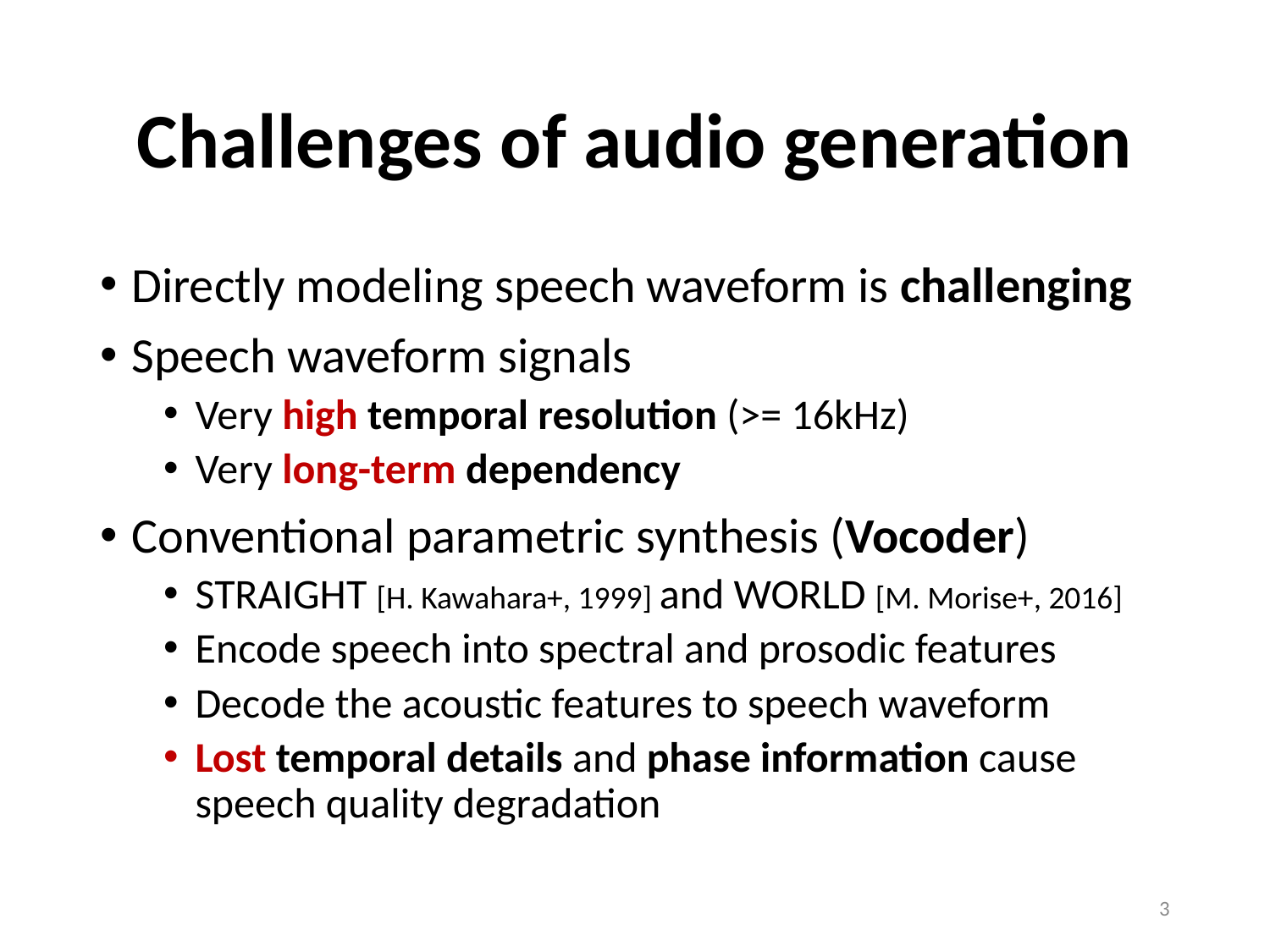

# Challenges of audio generation
Directly modeling speech waveform is challenging
Speech waveform signals
Very high temporal resolution (>= 16kHz)
Very long-term dependency
Conventional parametric synthesis (Vocoder)
STRAIGHT [H. Kawahara+, 1999] and WORLD [M. Morise+, 2016]
Encode speech into spectral and prosodic features
Decode the acoustic features to speech waveform
Lost temporal details and phase information cause speech quality degradation

3